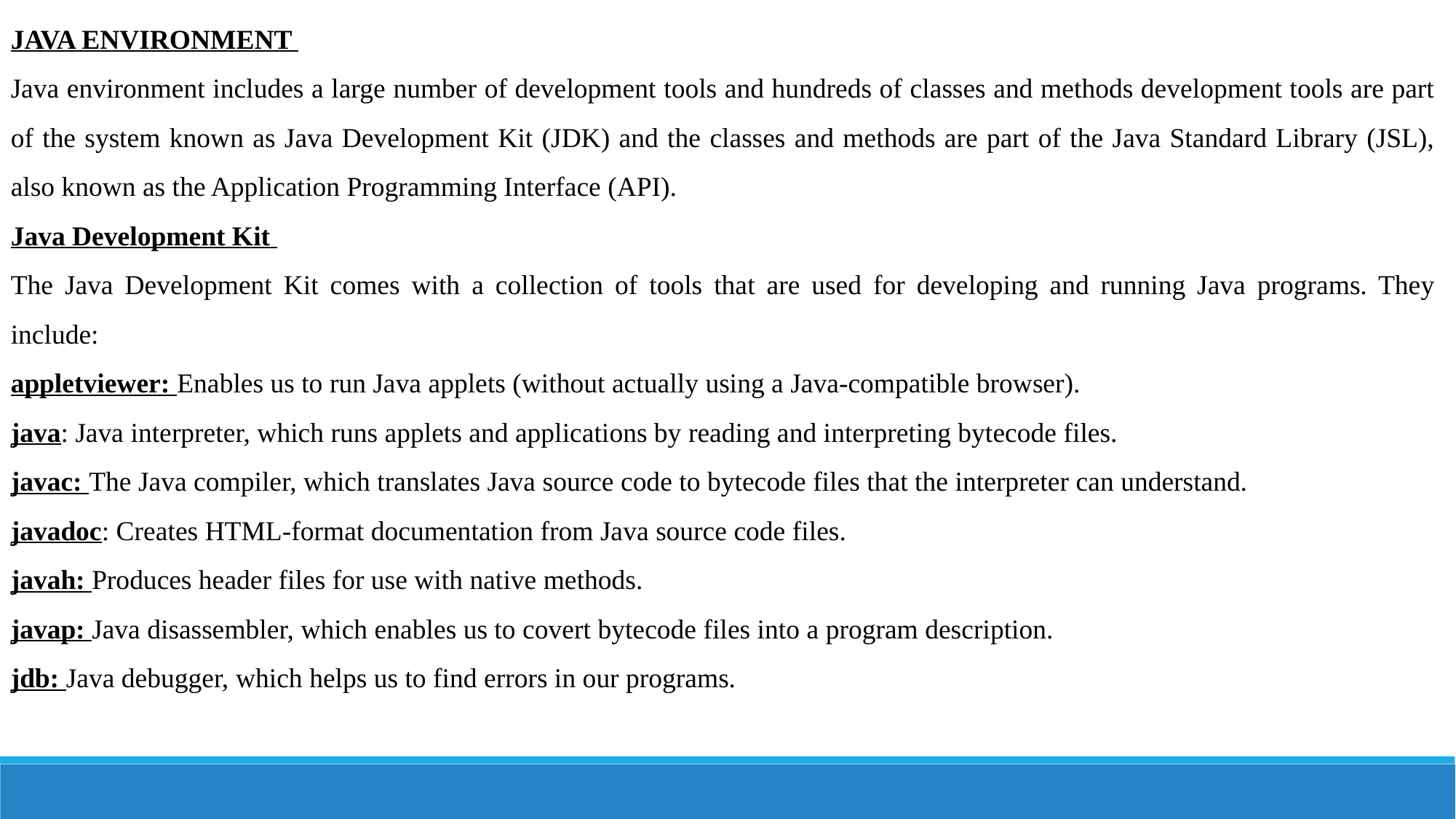

JAVA ENVIRONMENT
Java environment includes a large number of development tools and hundreds of classes and methods development tools are part of the system known as Java Development Kit (JDK) and the classes and methods are part of the Java Standard Library (JSL), also known as the Application Programming Interface (API).
Java Development Kit
The Java Development Kit comes with a collection of tools that are used for developing and running Java programs. They include:
appletviewer: Enables us to run Java applets (without actually using a Java-compatible browser).
java: Java interpreter, which runs applets and applications by reading and interpreting bytecode files.
javac: The Java compiler, which translates Java source code to bytecode files that the interpreter can understand.
javadoc: Creates HTML-format documentation from Java source code files.
javah: Produces header files for use with native methods.
javap: Java disassembler, which enables us to covert bytecode files into a program description.
jdb: Java debugger, which helps us to find errors in our programs.